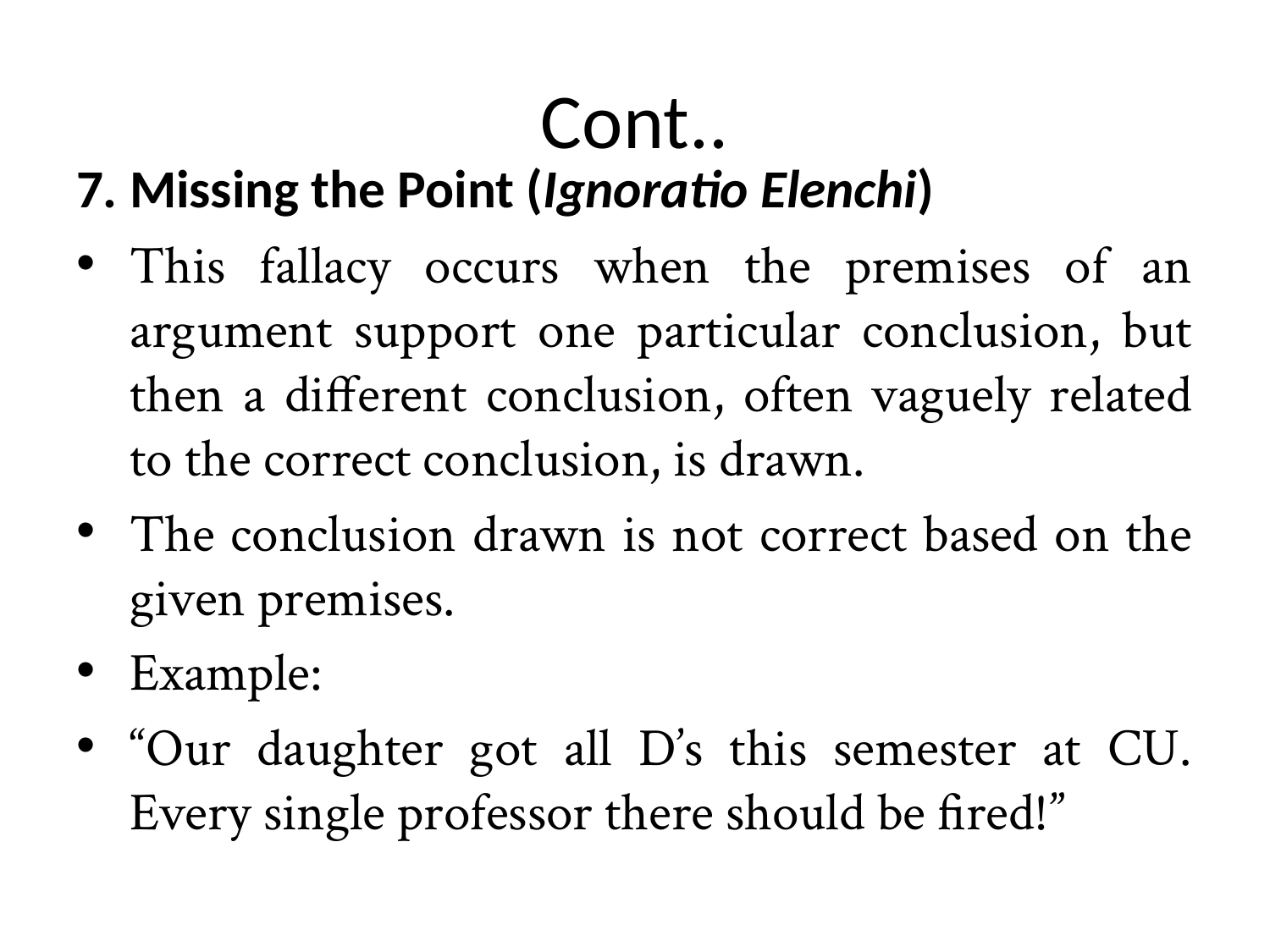

# Cont..
7. Missing the Point (Ignoratio Elenchi)
This fallacy occurs when the premises of an argument support one particular conclusion, but then a different conclusion, often vaguely related to the correct conclusion, is drawn.
The conclusion drawn is not correct based on the given premises.
Example:
“Our daughter got all D’s this semester at CU. Every single professor there should be fired!”